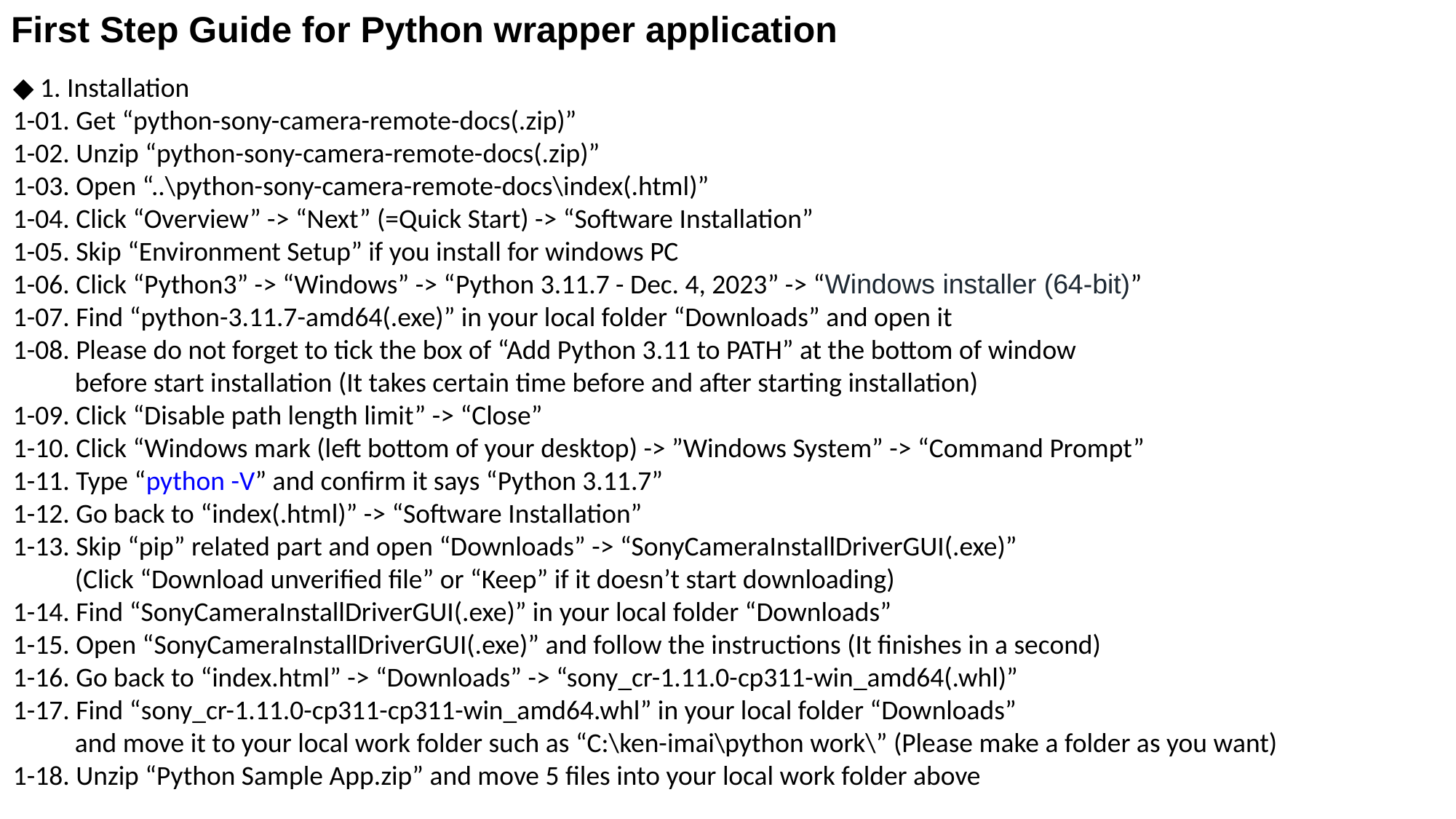

First Step Guide for Python wrapper application
◆ 1. Installation
1-01. Get “python-sony-camera-remote-docs(.zip)”
1-02. Unzip “python-sony-camera-remote-docs(.zip)”
1-03. Open “..\python-sony-camera-remote-docs\index(.html)”
1-04. Click “Overview” -> “Next” (=Quick Start) -> “Software Installation”
1-05. Skip “Environment Setup” if you install for windows PC
1-06. Click “Python3” -> “Windows” -> “Python 3.11.7 - Dec. 4, 2023” -> “Windows installer (64-bit)”
1-07. Find “python-3.11.7-amd64(.exe)” in your local folder “Downloads” and open it
1-08. Please do not forget to tick the box of “Add Python 3.11 to PATH” at the bottom of window
          before start installation (It takes certain time before and after starting installation)
1-09. Click “Disable path length limit” -> “Close”
1-10. Click “Windows mark (left bottom of your desktop) -> ”Windows System” -> “Command Prompt”
1-11. Type “python -V” and confirm it says “Python 3.11.7”
1-12. Go back to “index(.html)” -> “Software Installation”
1-13. Skip “pip” related part and open “Downloads” -> “SonyCameraInstallDriverGUI(.exe)”
          (Click “Download unverified file” or “Keep” if it doesn’t start downloading)
1-14. Find “SonyCameraInstallDriverGUI(.exe)” in your local folder “Downloads”
1-15. Open “SonyCameraInstallDriverGUI(.exe)” and follow the instructions (It finishes in a second)
1-16. Go back to “index.html” -> “Downloads” -> “sony_cr-1.11.0-cp311-win_amd64(.whl)”
1-17. Find “sony_cr-1.11.0-cp311-cp311-win_amd64.whl” in your local folder “Downloads”
          and move it to your local work folder such as “C:\ken-imai\python work\” (Please make a folder as you want)
1-18. Unzip “Python Sample App.zip” and move 5 files into your local work folder above